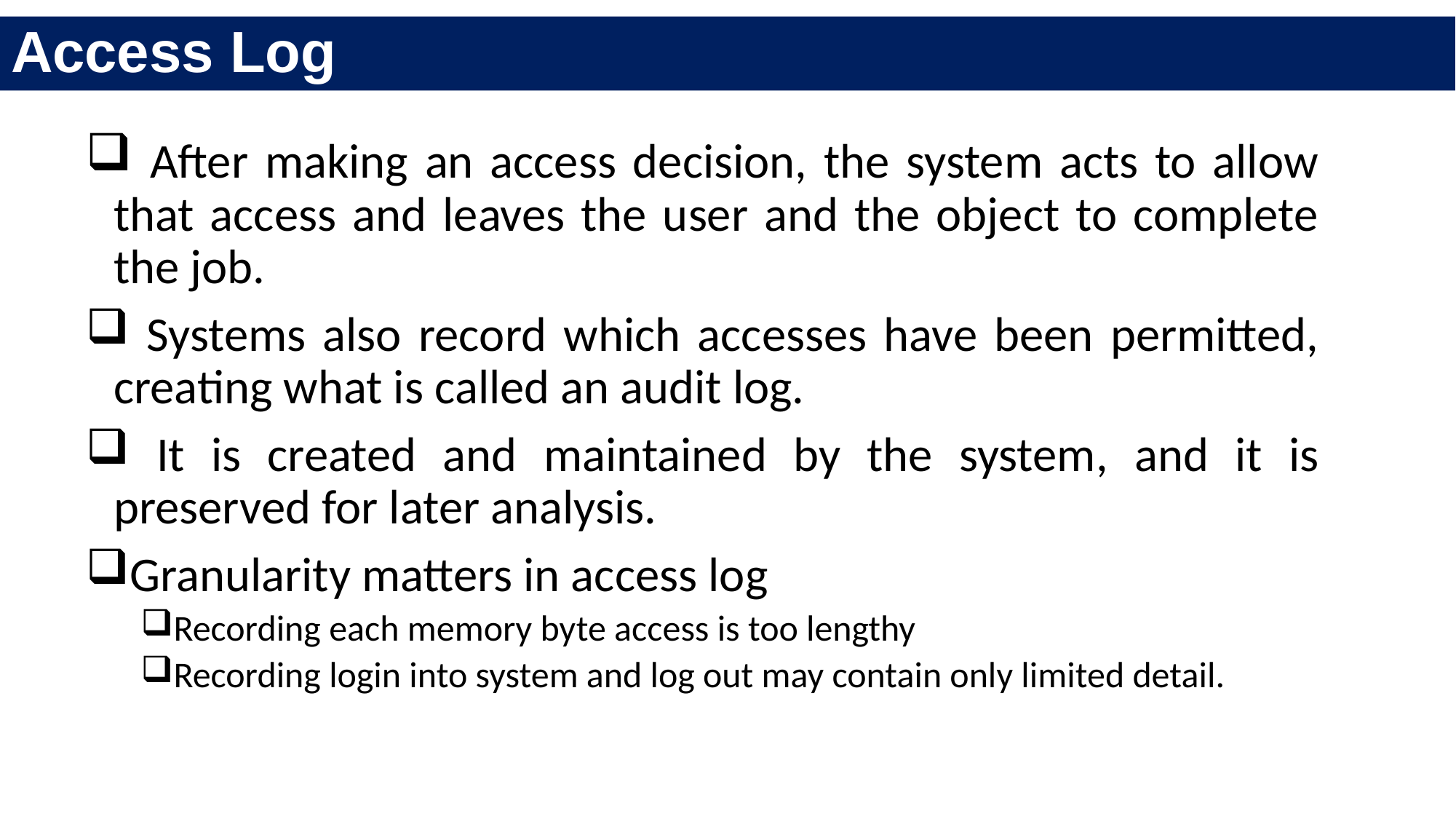

# Access Log
 After making an access decision, the system acts to allow that access and leaves the user and the object to complete the job.
 Systems also record which accesses have been permitted, creating what is called an audit log.
 It is created and maintained by the system, and it is preserved for later analysis.
Granularity matters in access log
Recording each memory byte access is too lengthy
Recording login into system and log out may contain only limited detail.